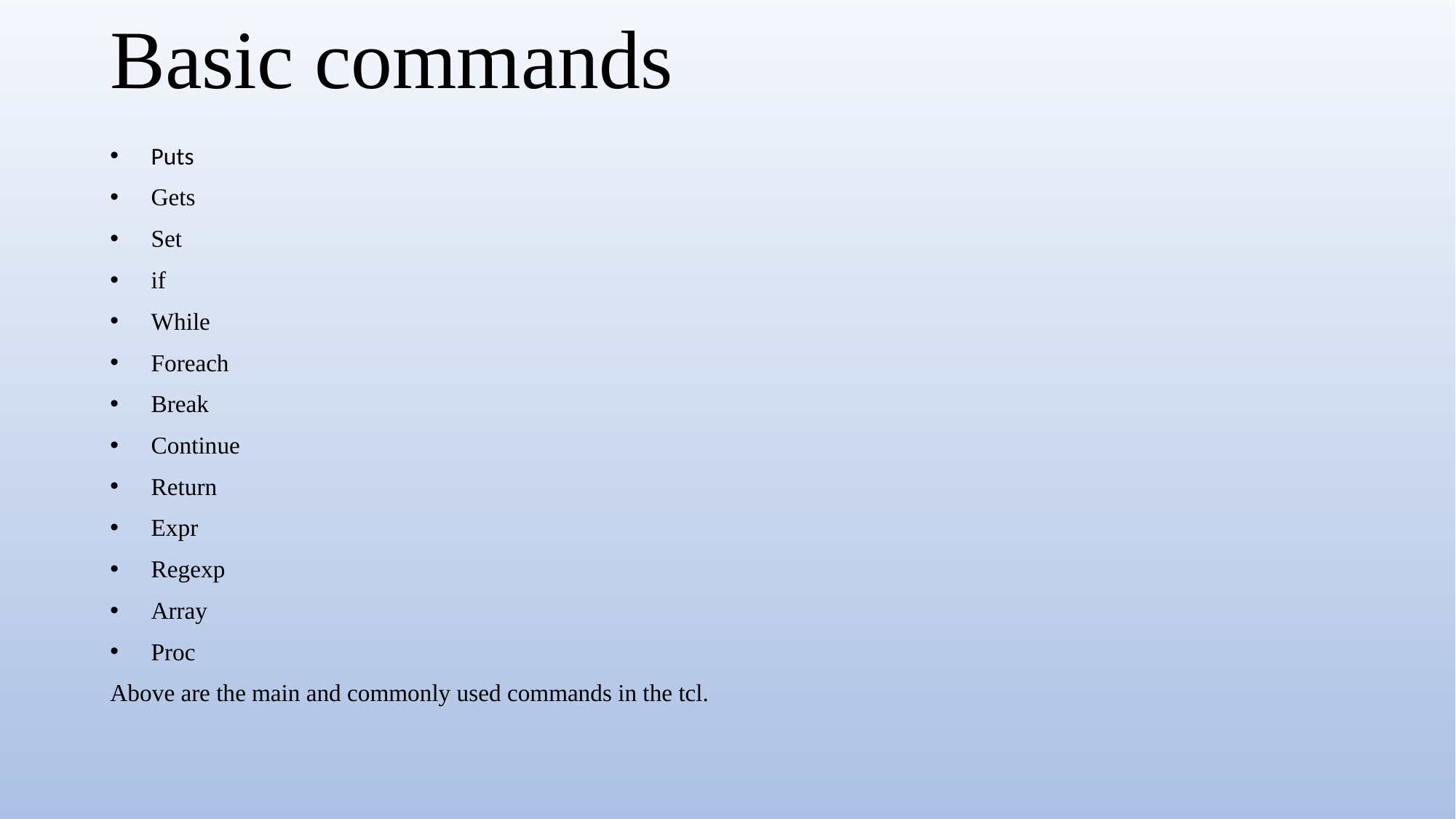

# Basic commands
Puts
Gets
Set
if
While
Foreach
Break
Continue
Return
Expr
Regexp
Array
Proc
Above are the main and commonly used commands in the tcl.